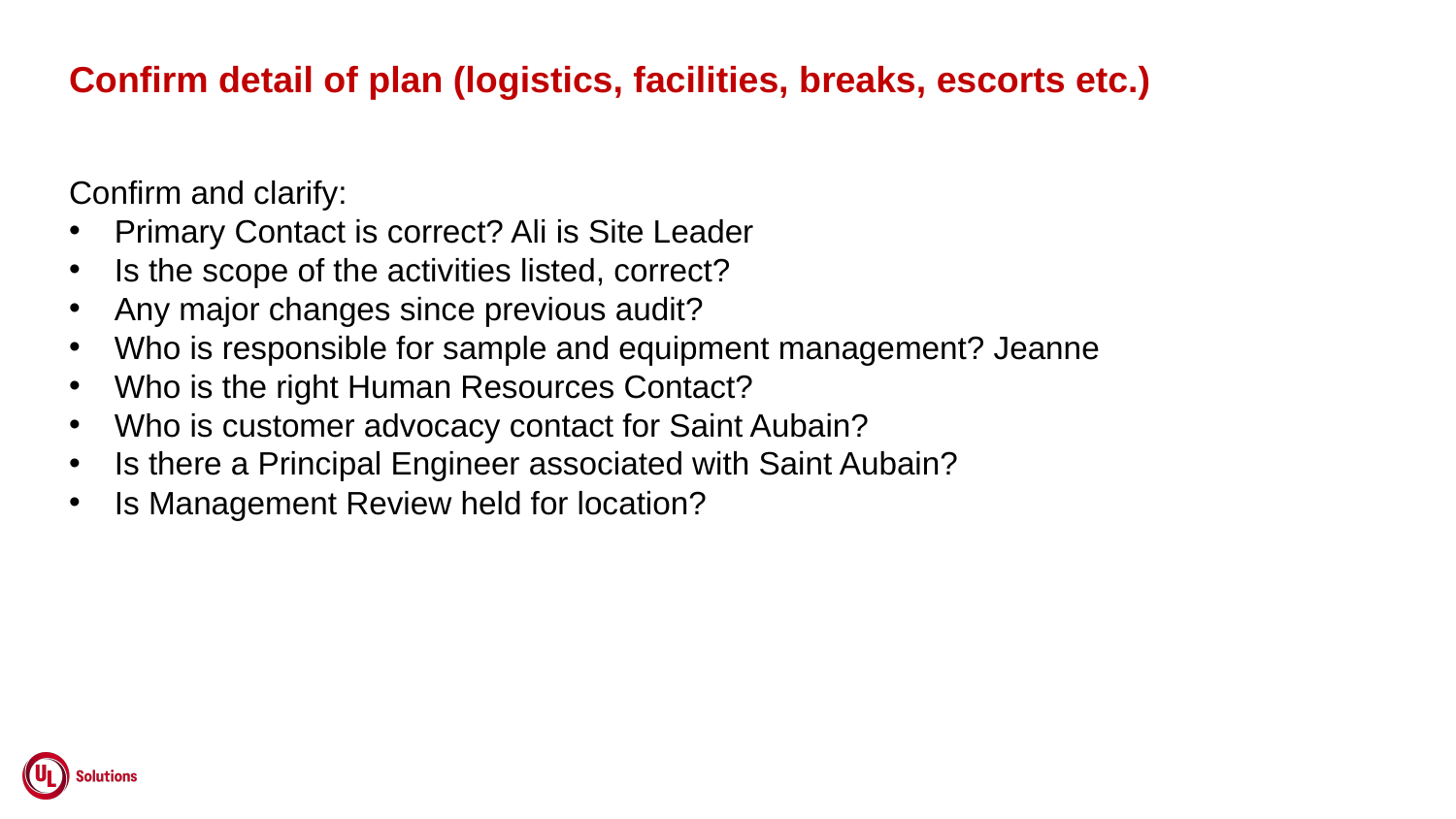

Confirm detail of plan (logistics, facilities, breaks, escorts etc.)

Confirm and clarify:
Primary Contact is correct? Ali is Site Leader
Is the scope of the activities listed, correct?
Any major changes since previous audit?
Who is responsible for sample and equipment management? Jeanne
Who is the right Human Resources Contact?
Who is customer advocacy contact for Saint Aubain?
Is there a Principal Engineer associated with Saint Aubain?
Is Management Review held for location?